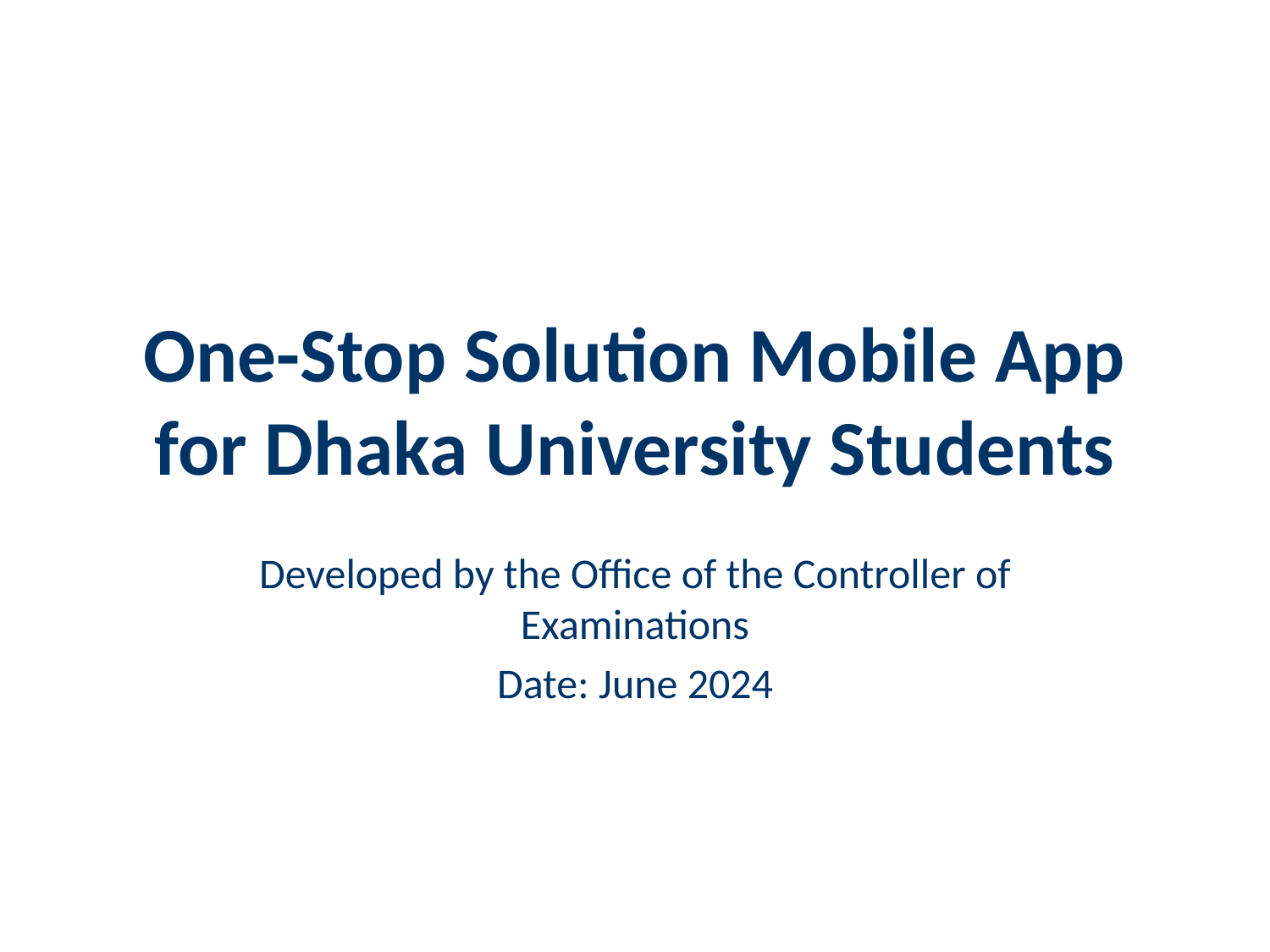

# One-Stop Solution Mobile App for Dhaka University Students
Developed by the Office of the Controller of Examinations
Date: June 2024